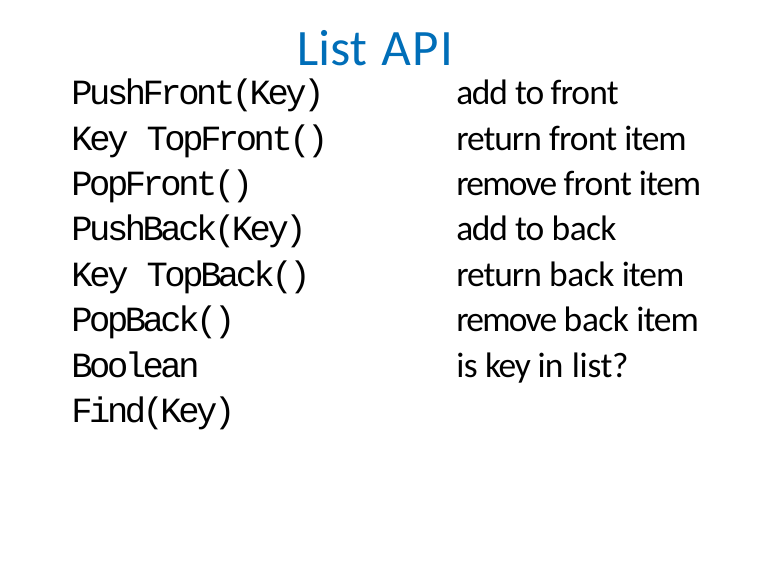

# List API
PushFront(Key)  Key TopFront()  PopFront()  PushBack(Key)  Key TopBack()  PopBack()  Boolean Find(Key)
add to front  return front item  remove front item  add to back  return back item  remove back item  is key in list?